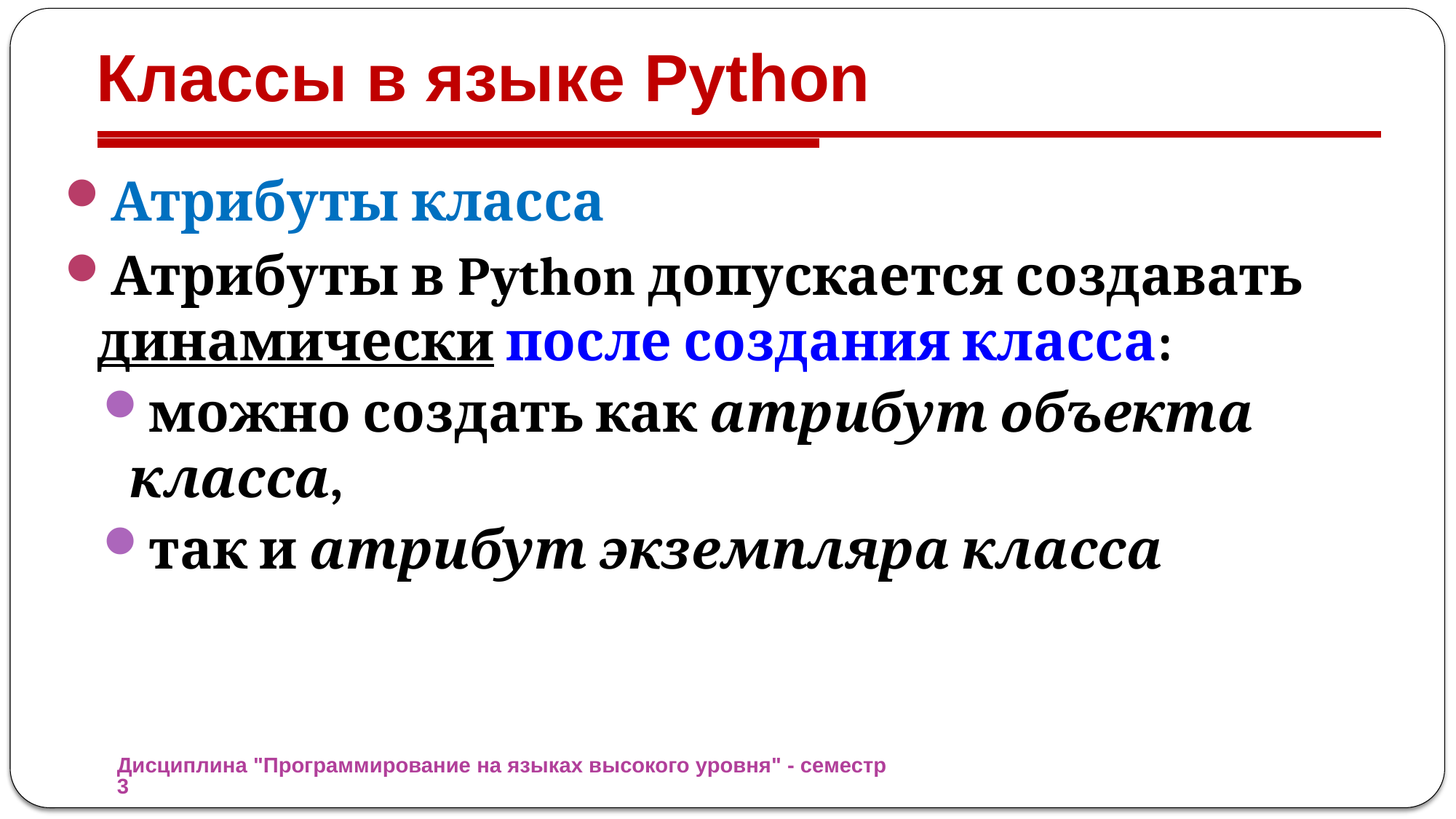

# Классы в языке Python
Атрибуты класса
Атрибуты в Python допускается создавать динамически после создания класса:
можно создать как атрибут объекта класса,
так и атрибут экземпляра класса
Дисциплина "Программирование на языках высокого уровня" - семестр 3